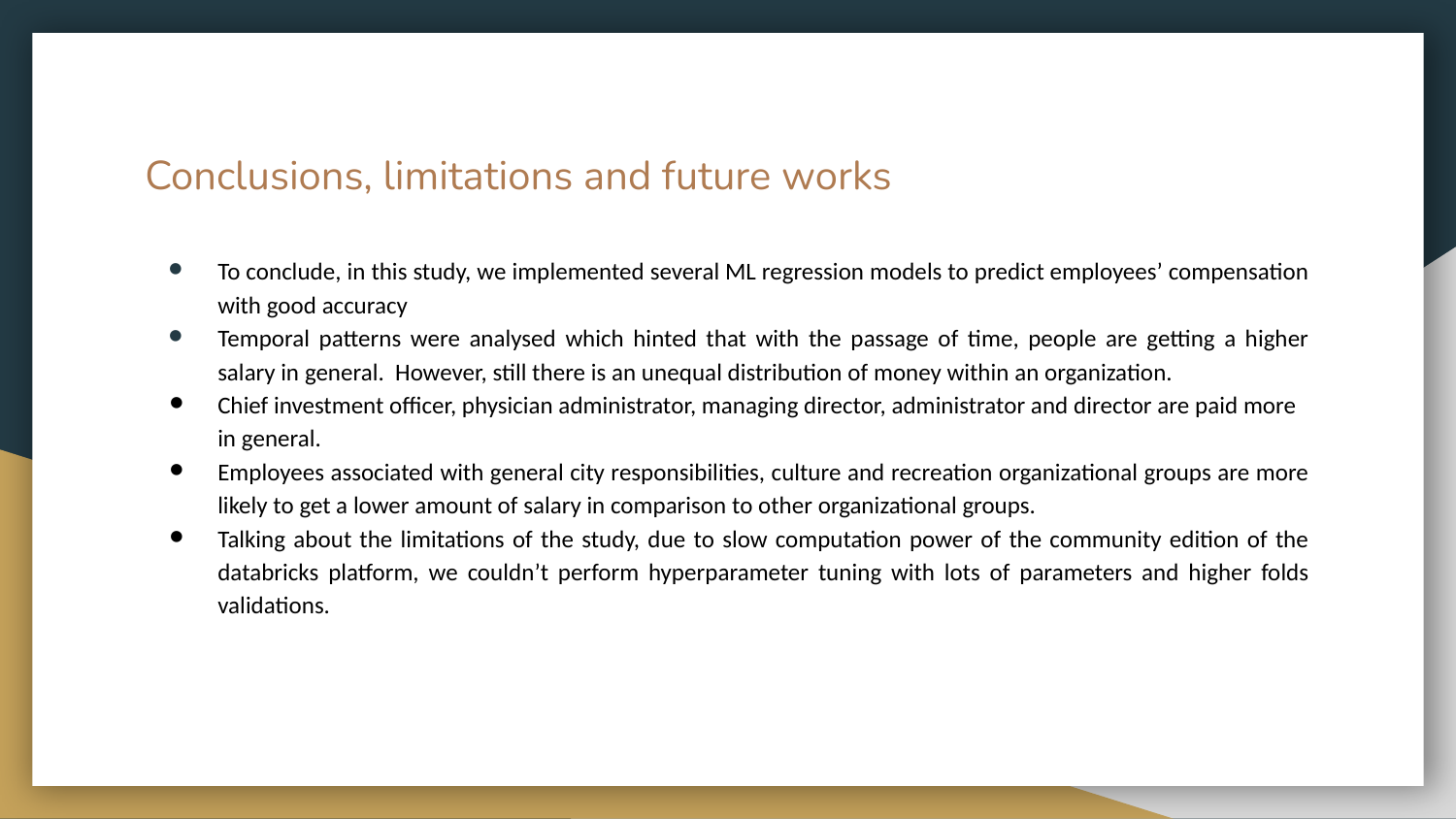

# Conclusions, limitations and future works
To conclude, in this study, we implemented several ML regression models to predict employees’ compensation with good accuracy
Temporal patterns were analysed which hinted that with the passage of time, people are getting a higher salary in general.  However, still there is an unequal distribution of money within an organization.
Chief investment officer, physician administrator, managing director, administrator and director are paid more in general.
Employees associated with general city responsibilities, culture and recreation organizational groups are more likely to get a lower amount of salary in comparison to other organizational groups.
Talking about the limitations of the study, due to slow computation power of the community edition of the databricks platform, we couldn’t perform hyperparameter tuning with lots of parameters and higher folds validations.